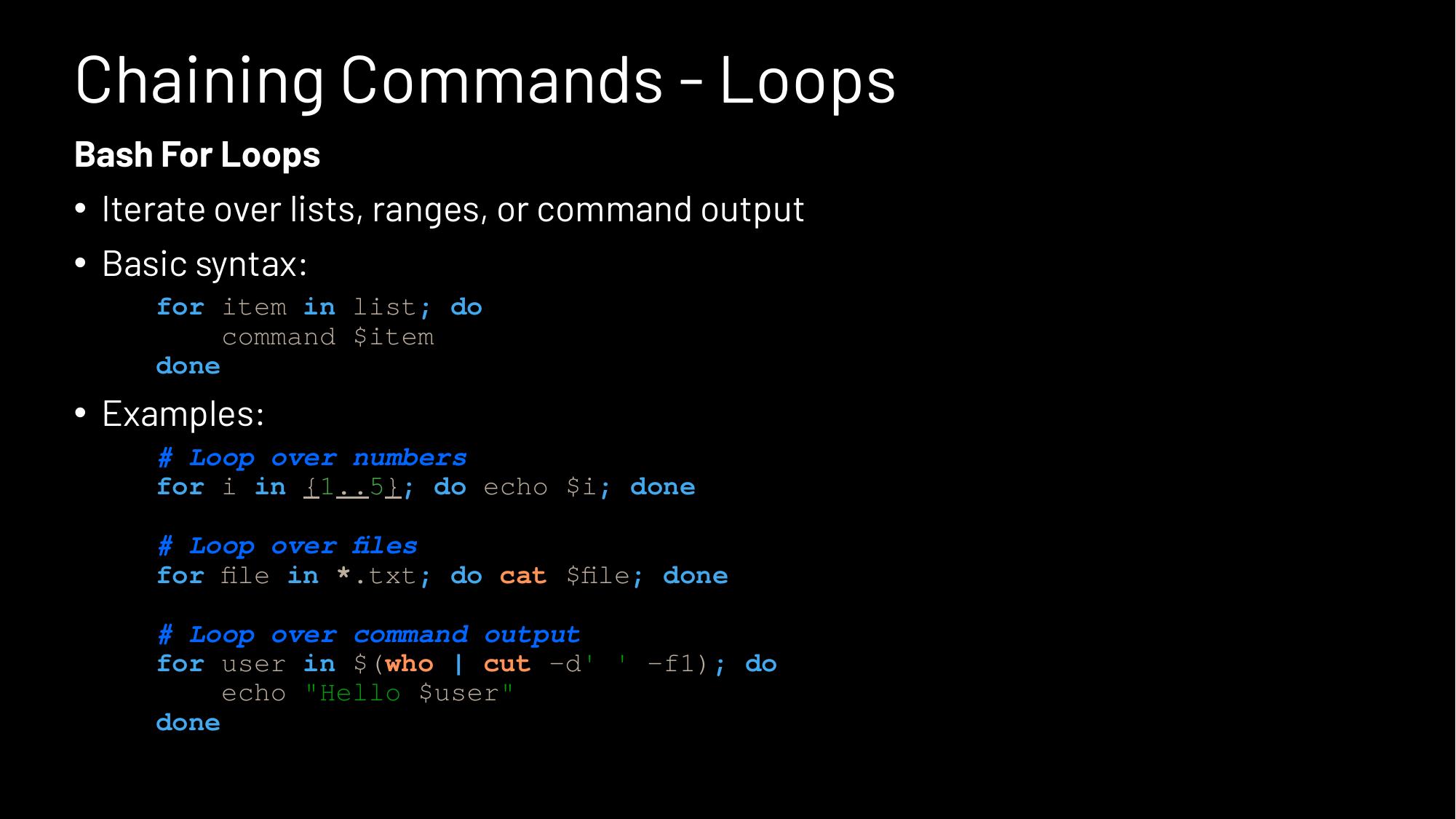

# Chaining Commands - Loops
Bash For Loops
Iterate over lists, ranges, or command output
Basic syntax:
for item in list; do
    command $item
done
Examples:
# Loop over numbers for i in {1..5}; do echo $i; done # Loop over files for file in *.txt; do cat $file; done # Loop over command output for user in $(who | cut -d' ' -f1); do echo "Hello $user" done